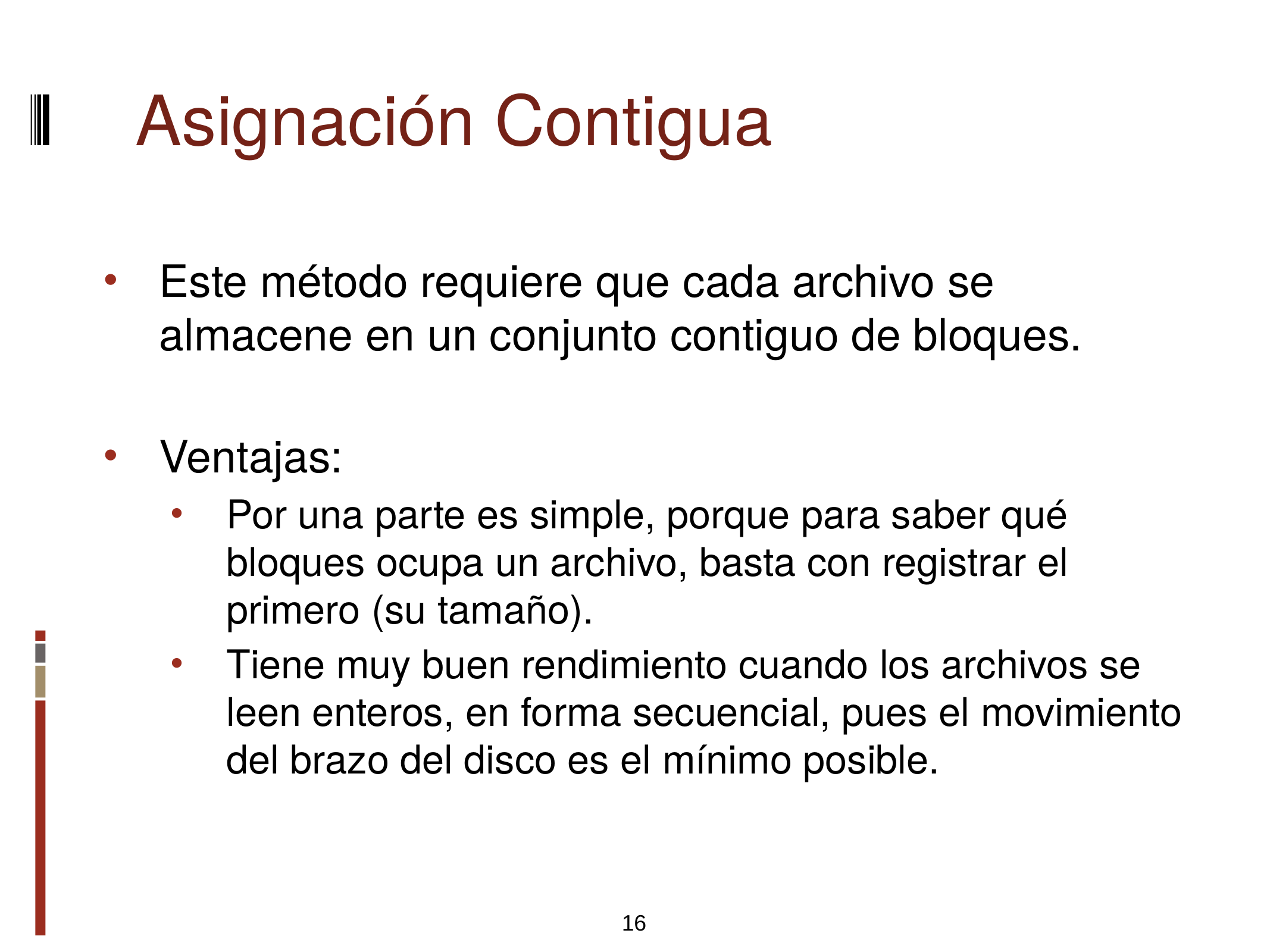

Asignación Contigua

Este método requiere que cada archivo se almacene en un conjunto contiguo de bloques.

Ventajas:
Por una parte es simple, porque para saber qué bloques ocupa un archivo, basta con registrar el primero (su tamaño).
Tiene muy buen rendimiento cuando los archivos se leen enteros, en forma secuencial, pues el movimiento del brazo del disco es el mínimo posible.

16